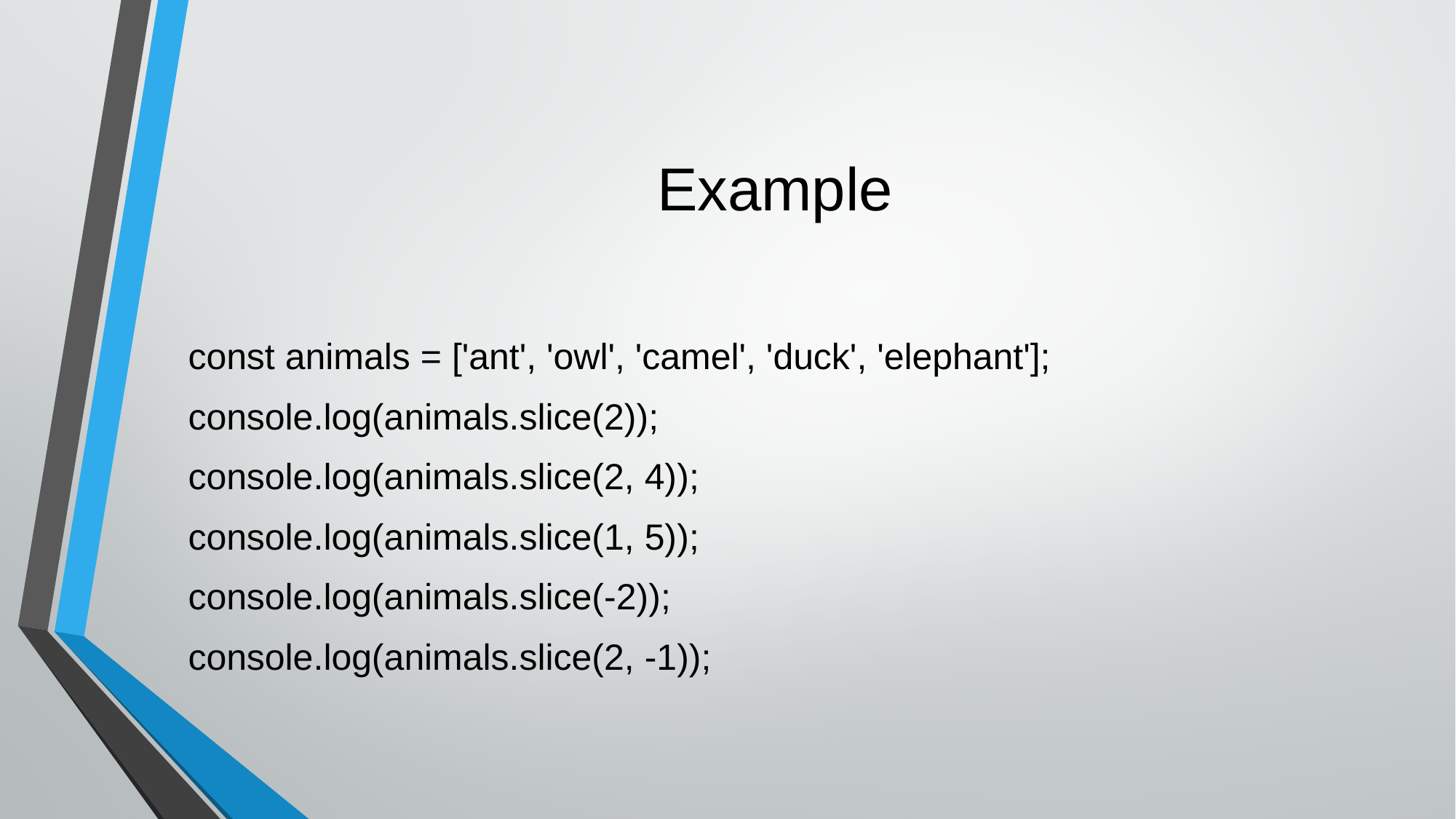

# Example
const animals = ['ant', 'owl', 'camel', 'duck', 'elephant'];
console.log(animals.slice(2));
console.log(animals.slice(2, 4));
console.log(animals.slice(1, 5));
console.log(animals.slice(-2));
console.log(animals.slice(2, -1));